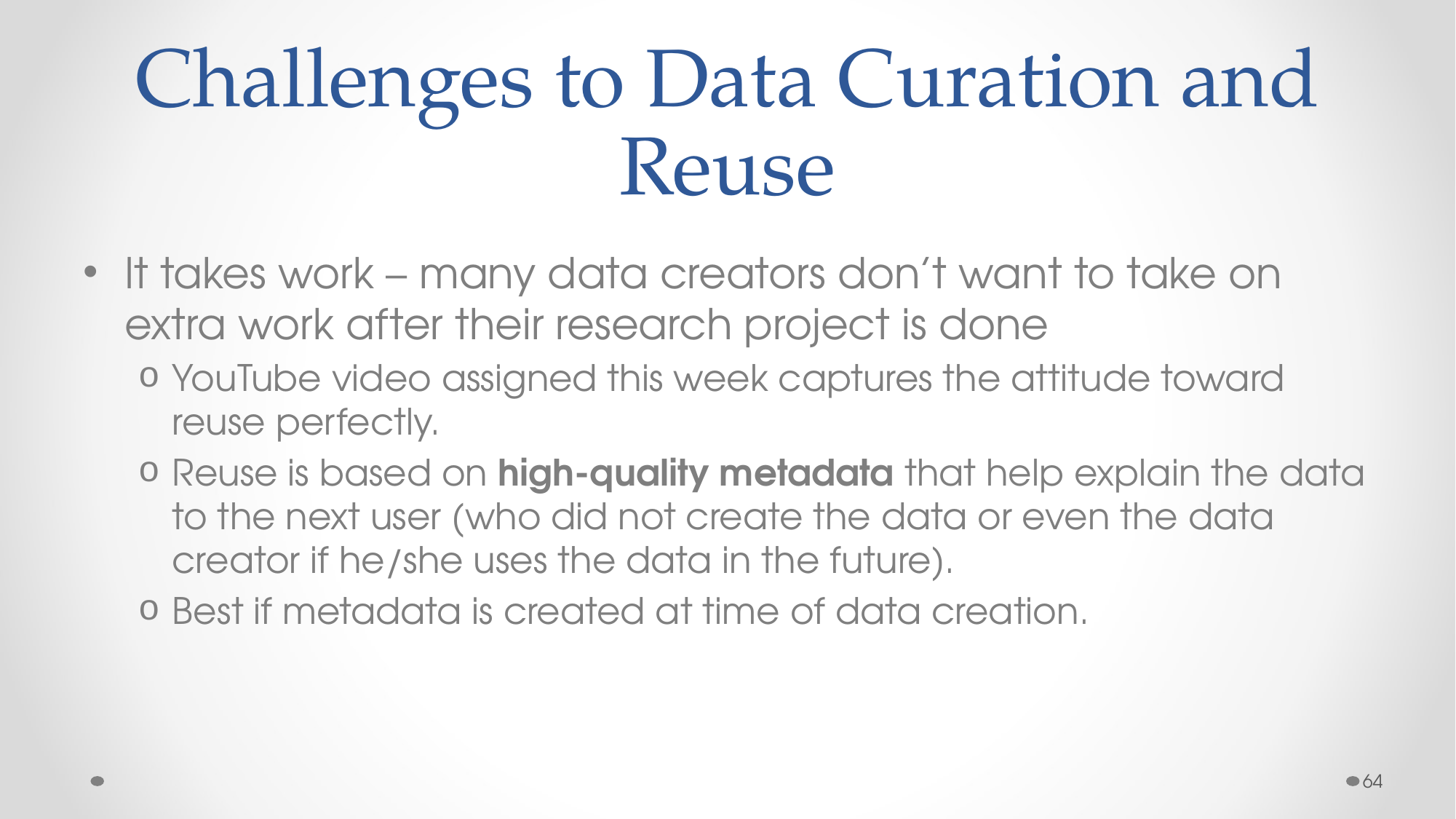

# Challenges to Data Curation and Reuse
It takes work – many data creators don’t want to take on extra work after their research project is done
YouTube video assigned this week captures the attitude toward reuse perfectly.
Reuse is based on high-quality metadata that help explain the data to the next user (who did not create the data or even the data creator if he/she uses the data in the future).
Best if metadata is created at time of data creation.

64